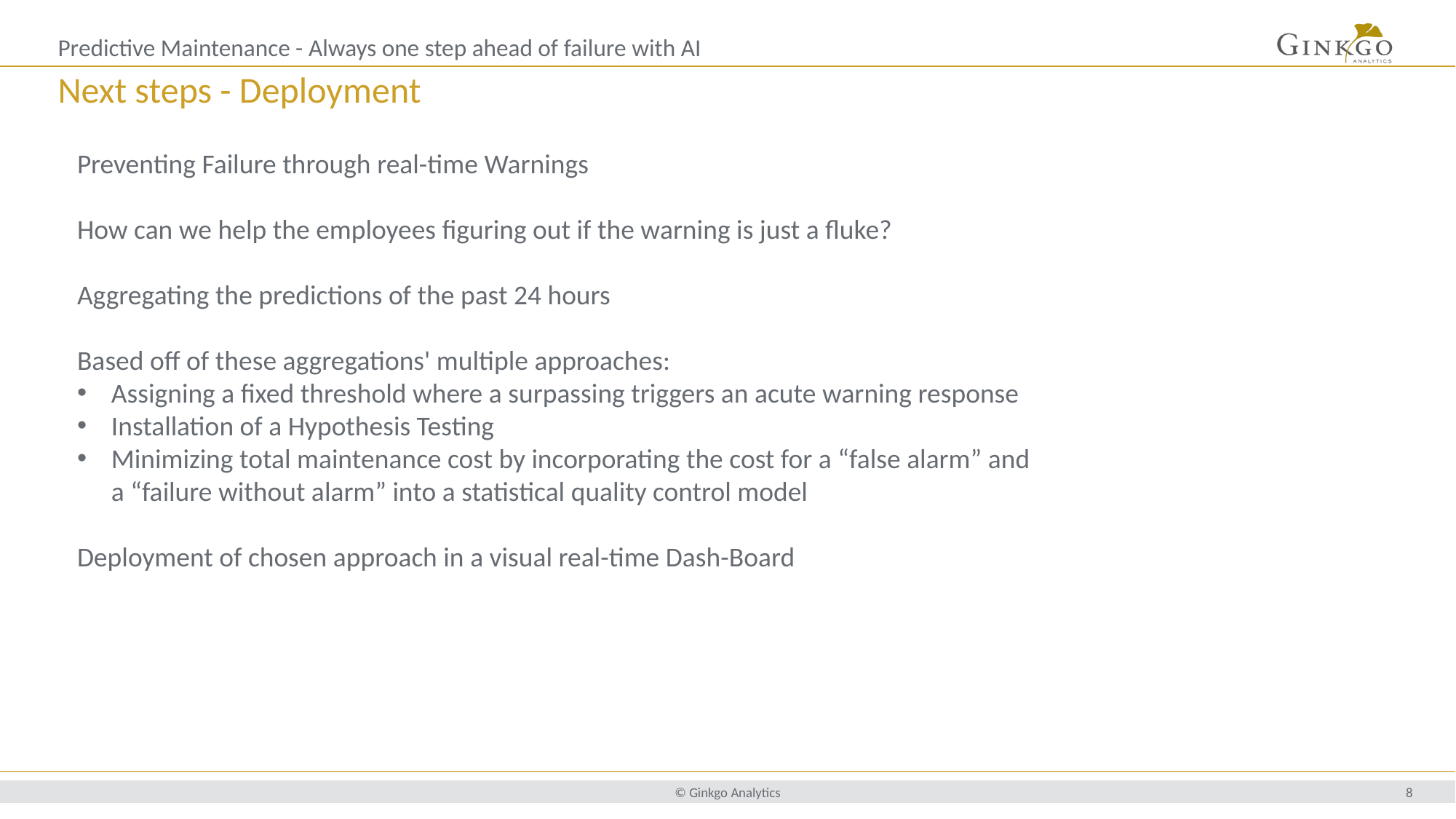

Predictive Maintenance - Always one step ahead of failure with AI
# Next steps - Deployment
Preventing Failure through real-time Warnings

How can we help the employees figuring out if the warning is just a fluke?

Aggregating the predictions of the past 24 hours

Based off of these aggregations' multiple approaches:
Assigning a fixed threshold where a surpassing triggers an acute warning response
Installation of a Hypothesis Testing
Minimizing total maintenance cost by incorporating the cost for a “false alarm” and a “failure without alarm” into a statistical quality control model

Deployment of chosen approach in a visual real-time Dash-Board